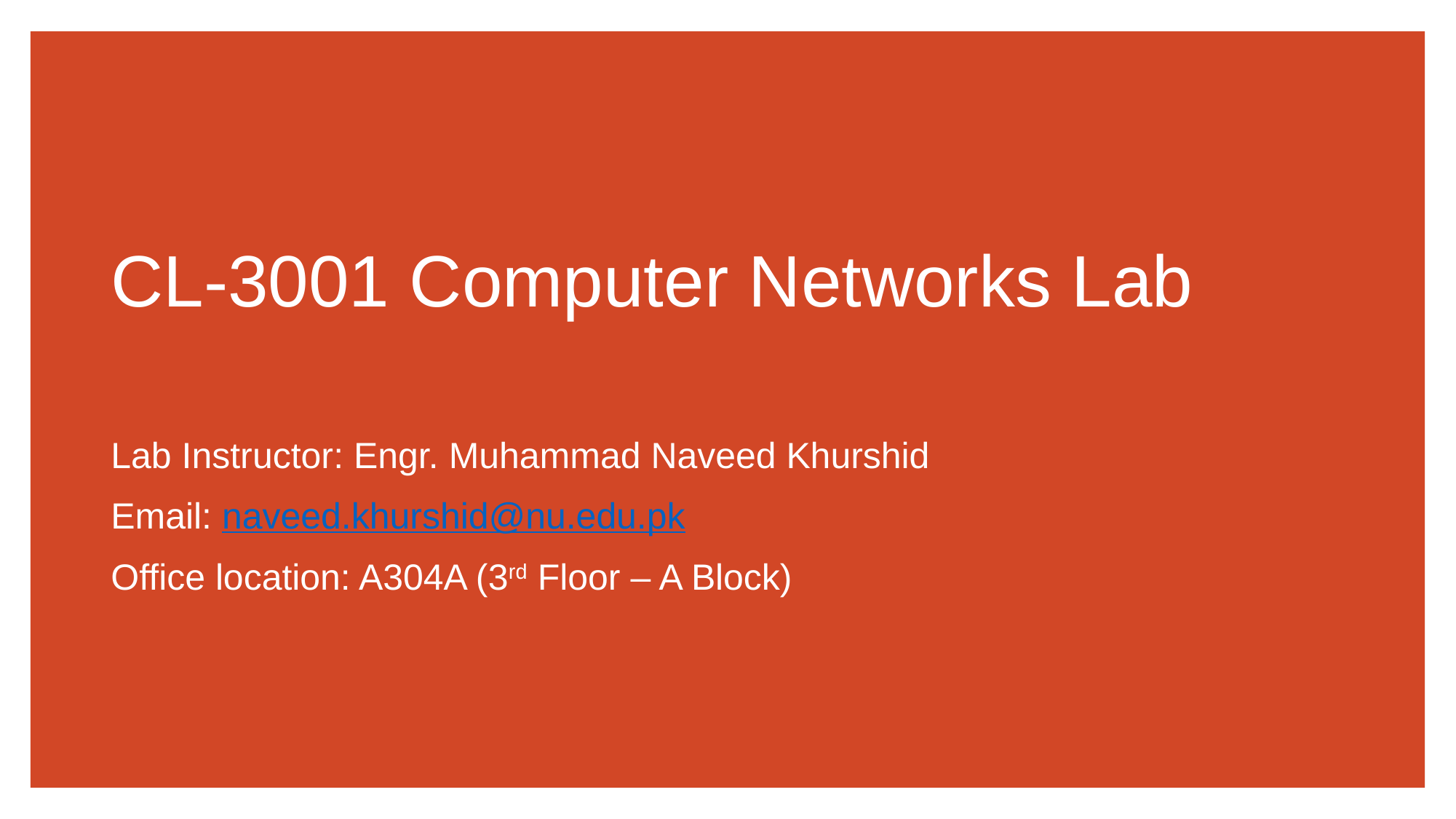

# CL-3001 Computer Networks Lab
Lab Instructor: Engr. Muhammad Naveed Khurshid
Email: naveed.khurshid@nu.edu.pk
Office location: A304A (3rd Floor – A Block)